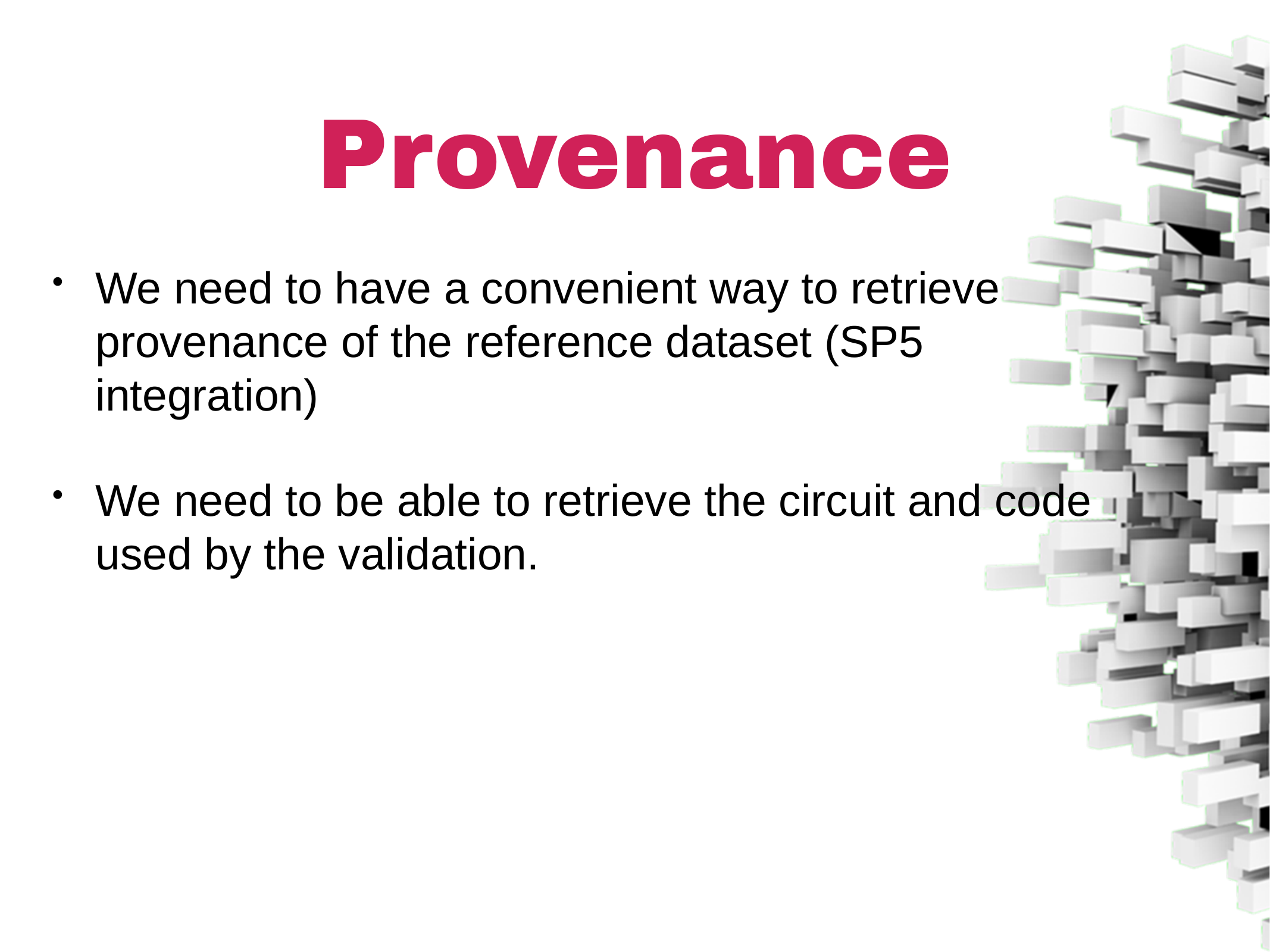

# Provenance
We need to have a convenient way to retrieve provenance of the reference dataset (SP5 integration)
We need to be able to retrieve the circuit and code used by the validation.